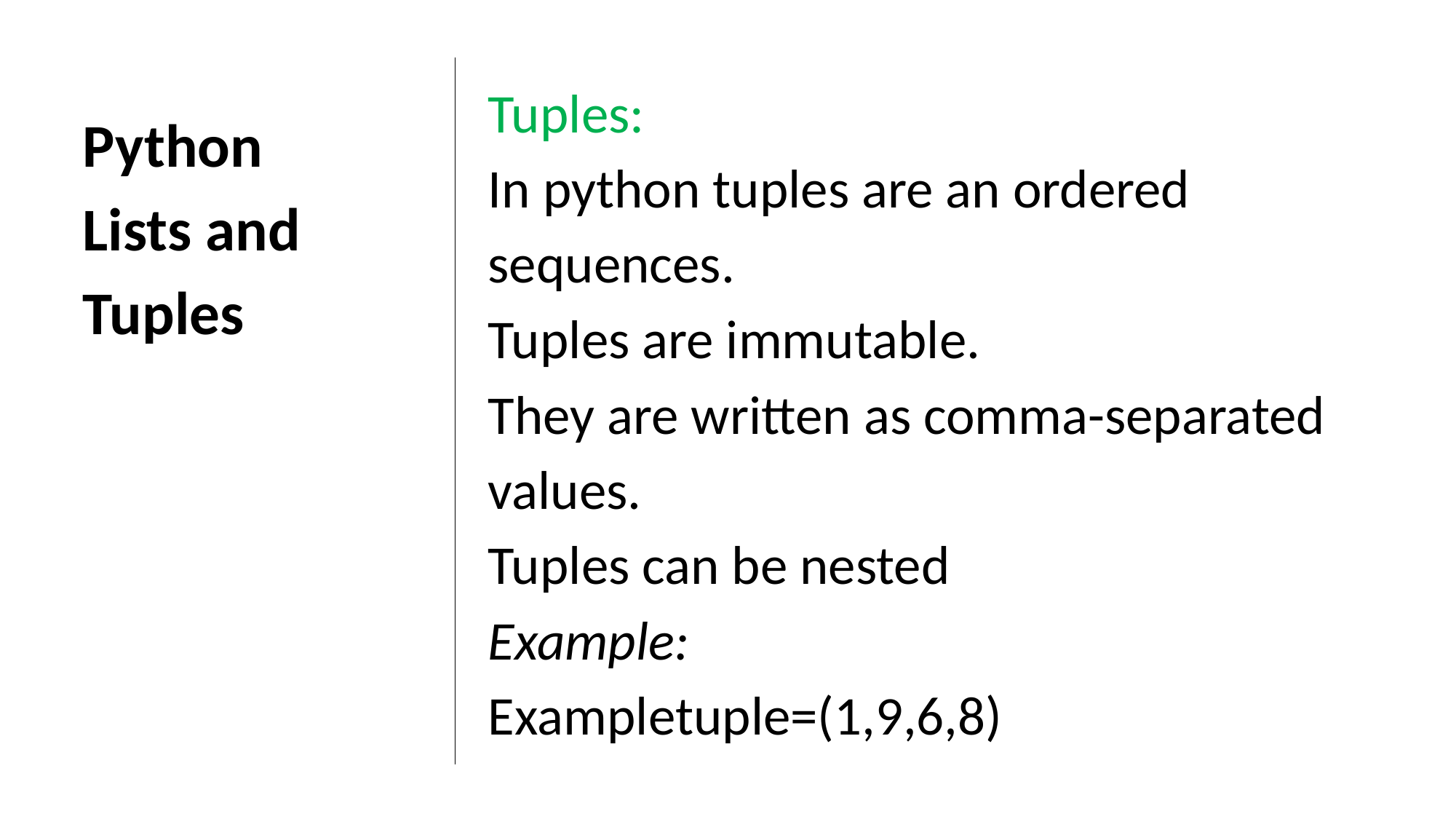

Tuples:
In python tuples are an ordered sequences.
Tuples are immutable.
They are written as comma-separated values.
Tuples can be nested
Example:
Exampletuple=(1,9,6,8)
Python
Lists and Tuples